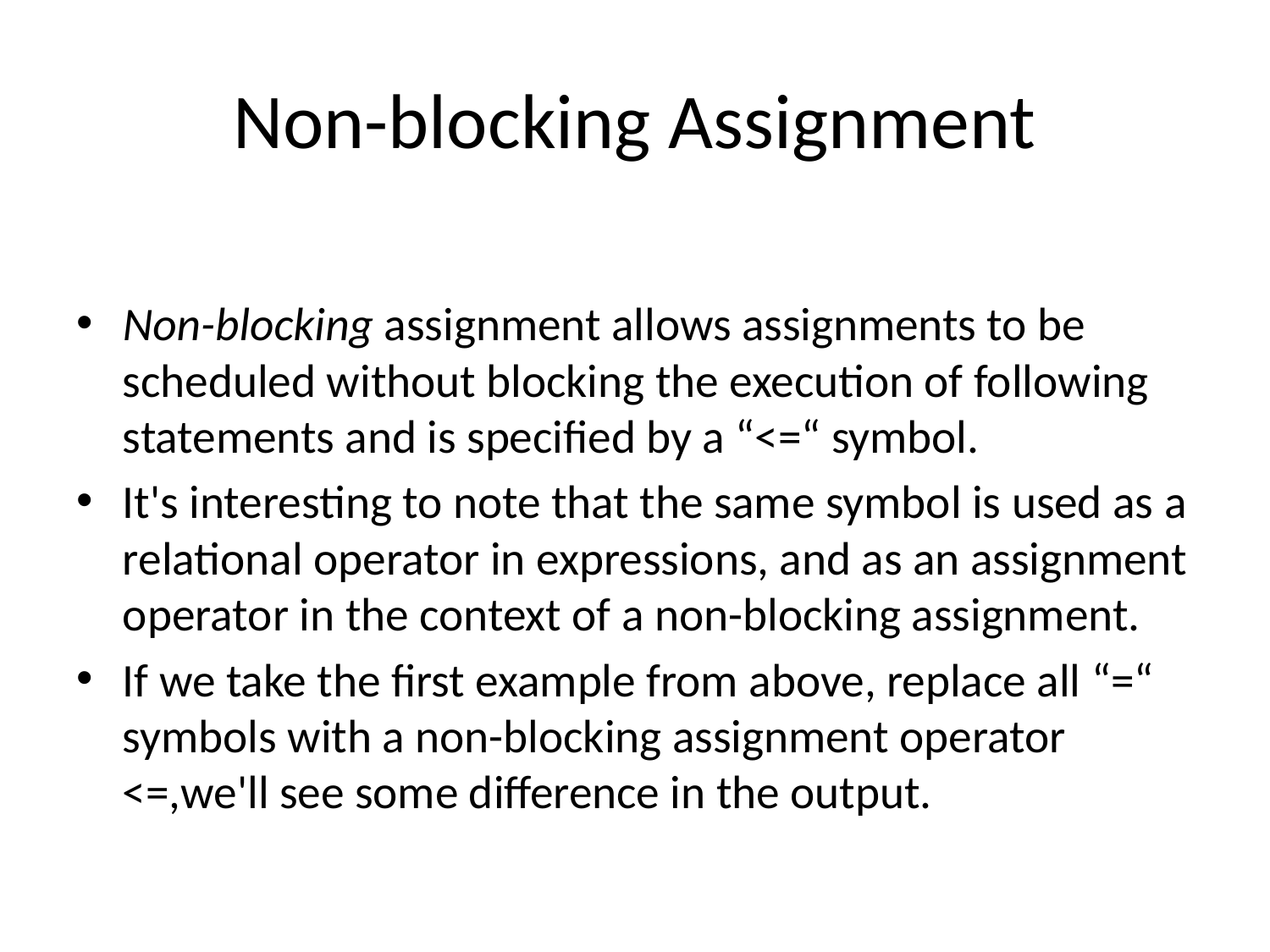

# Non-blocking Assignment

Non-blocking assignment allows assignments to be scheduled without blocking the execution of following statements and is specified by a “<=“ symbol.
It's interesting to note that the same symbol is used as a relational operator in expressions, and as an assignment operator in the context of a non-blocking assignment.
If we take the first example from above, replace all “=“ symbols with a non-blocking assignment operator <=,we'll see some difference in the output.